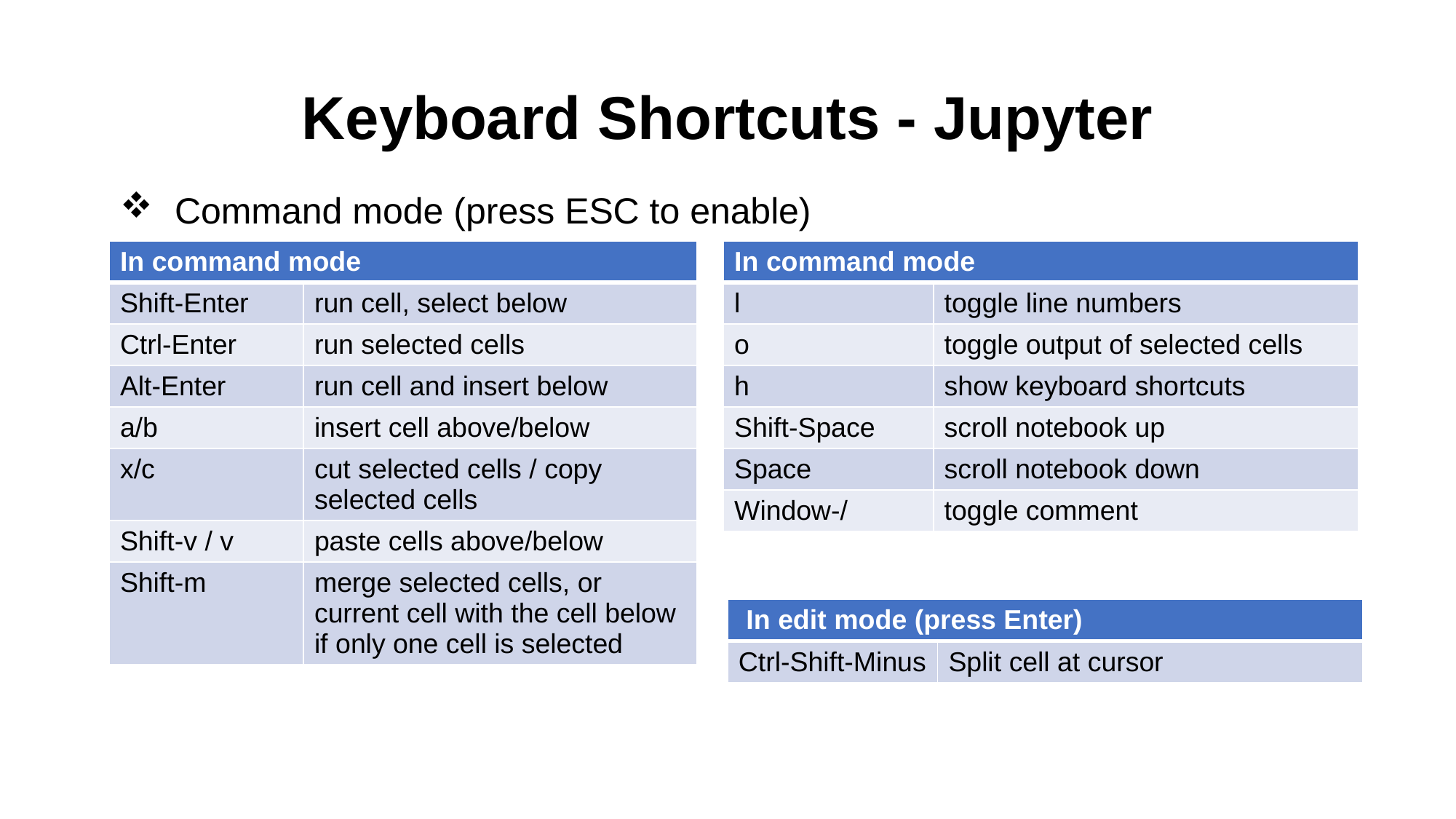

# Keyboard Shortcuts - Jupyter
Command mode (press ESC to enable)
| In command mode |  |
| --- | --- |
| Shift-Enter | run cell, select below |
| Ctrl-Enter | run selected cells |
| Alt-Enter | run cell and insert below |
| a/b | insert cell above/below |
| x/c | cut selected cells / copy selected cells |
| Shift-v / v | paste cells above/below |
| Shift-m | merge selected cells, or current cell with the cell below if only one cell is selected |
| In command mode |  |
| --- | --- |
| l | toggle line numbers |
| o | toggle output of selected cells |
| h | show keyboard shortcuts |
| Shift-Space | scroll notebook up |
| Space | scroll notebook down |
| Window-/ | toggle comment |
| In edit mode (press Enter) |  |
| --- | --- |
| Ctrl-Shift-Minus | Split cell at cursor |